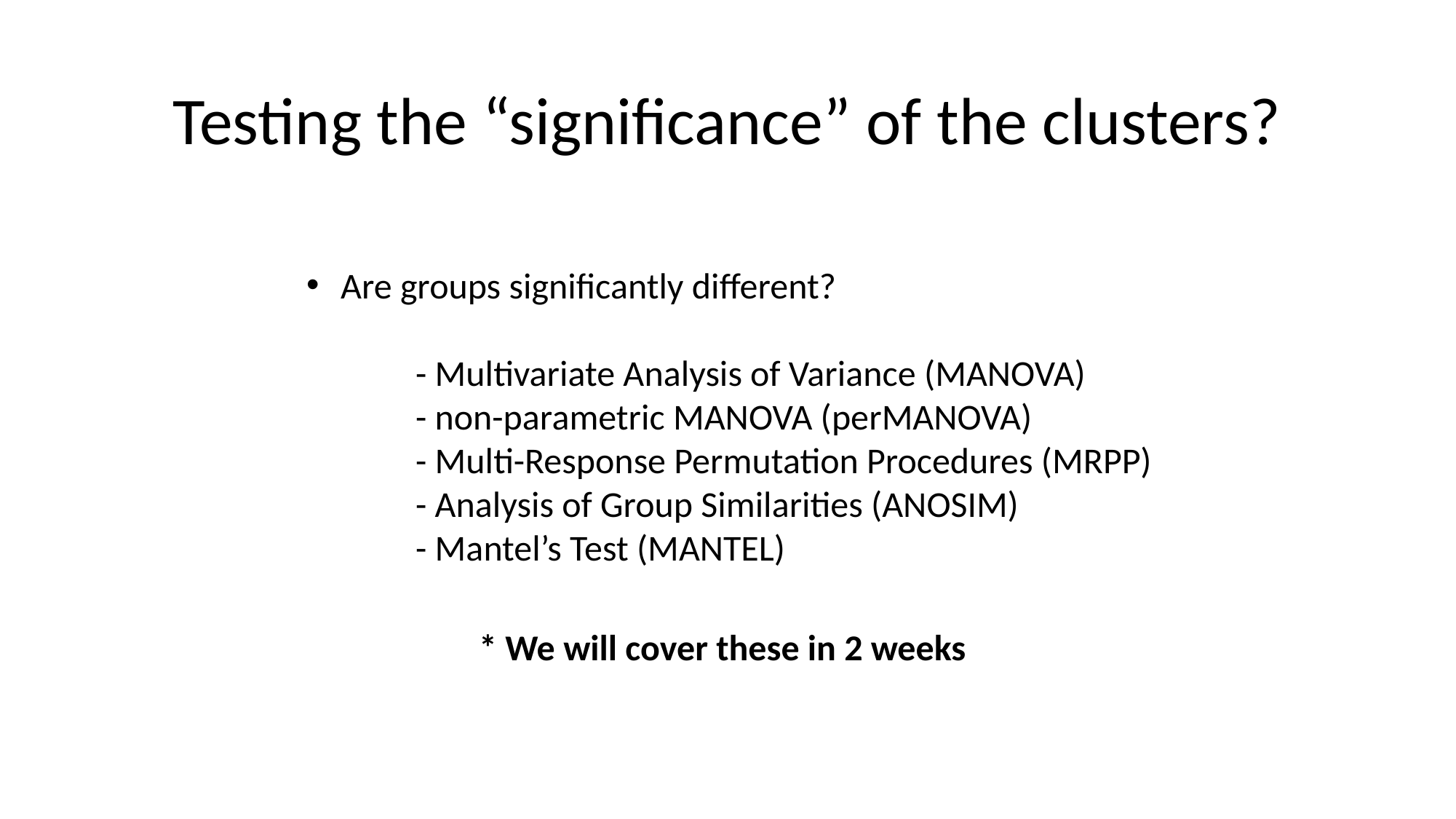

# Testing the “significance” of the clusters?
Are groups significantly different?

	- Multivariate Analysis of Variance (MANOVA)
	- non-parametric MANOVA (perMANOVA)
	- Multi-Response Permutation Procedures (MRPP)
	- Analysis of Group Similarities (ANOSIM)
	- Mantel’s Test (MANTEL)
* We will cover these in 2 weeks